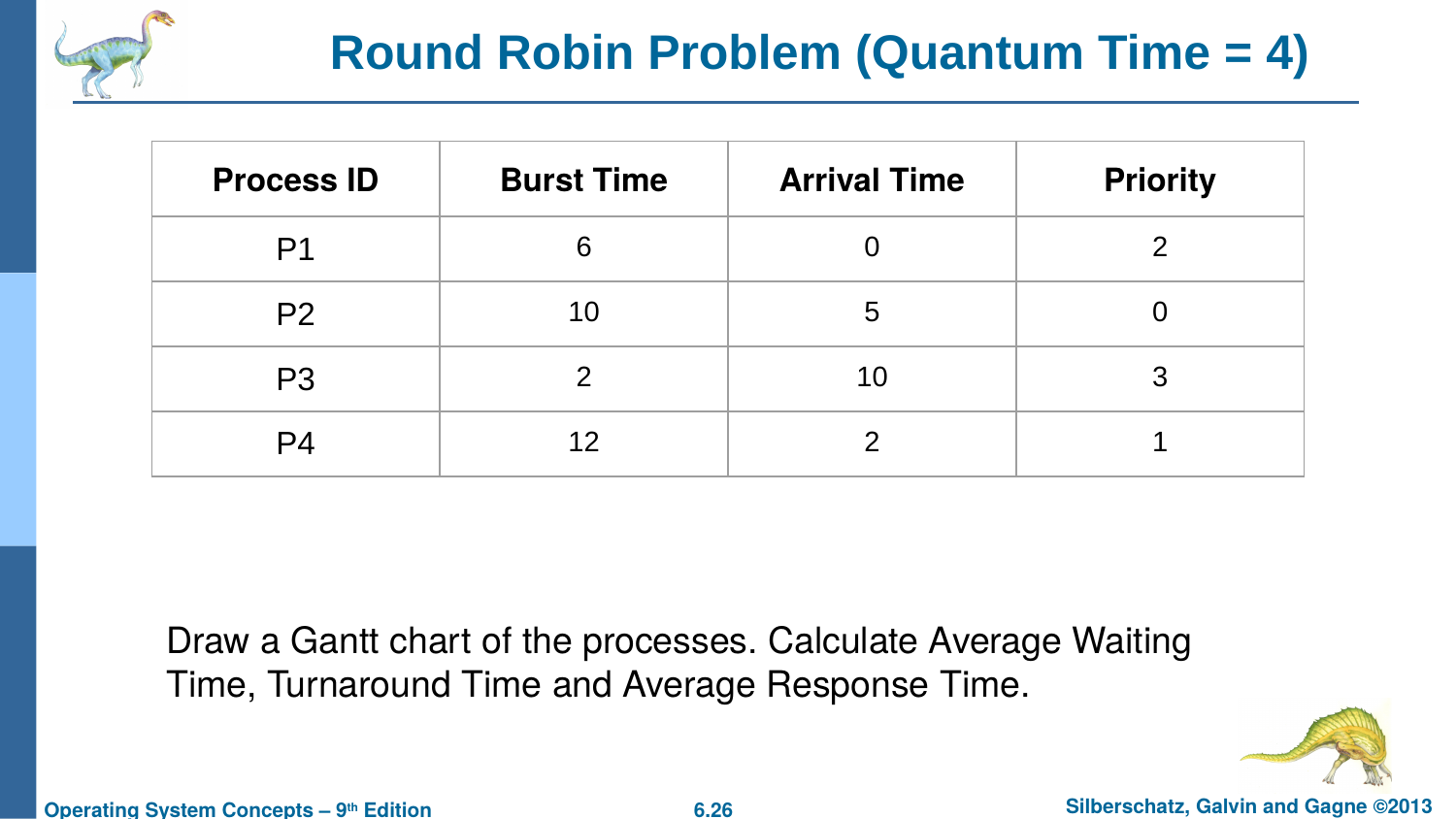

# Round Robin Problem (Quantum Time = 4)
| Process ID | Burst Time | Arrival Time | Priority |
| --- | --- | --- | --- |
| P1 | 6 | 0 | 2 |
| P2 | 10 | 5 | 0 |
| P3 | 2 | 10 | 3 |
| P4 | 12 | 2 | 1 |
Draw a Gantt chart of the processes. Calculate Average Waiting Time, Turnaround Time and Average Response Time.